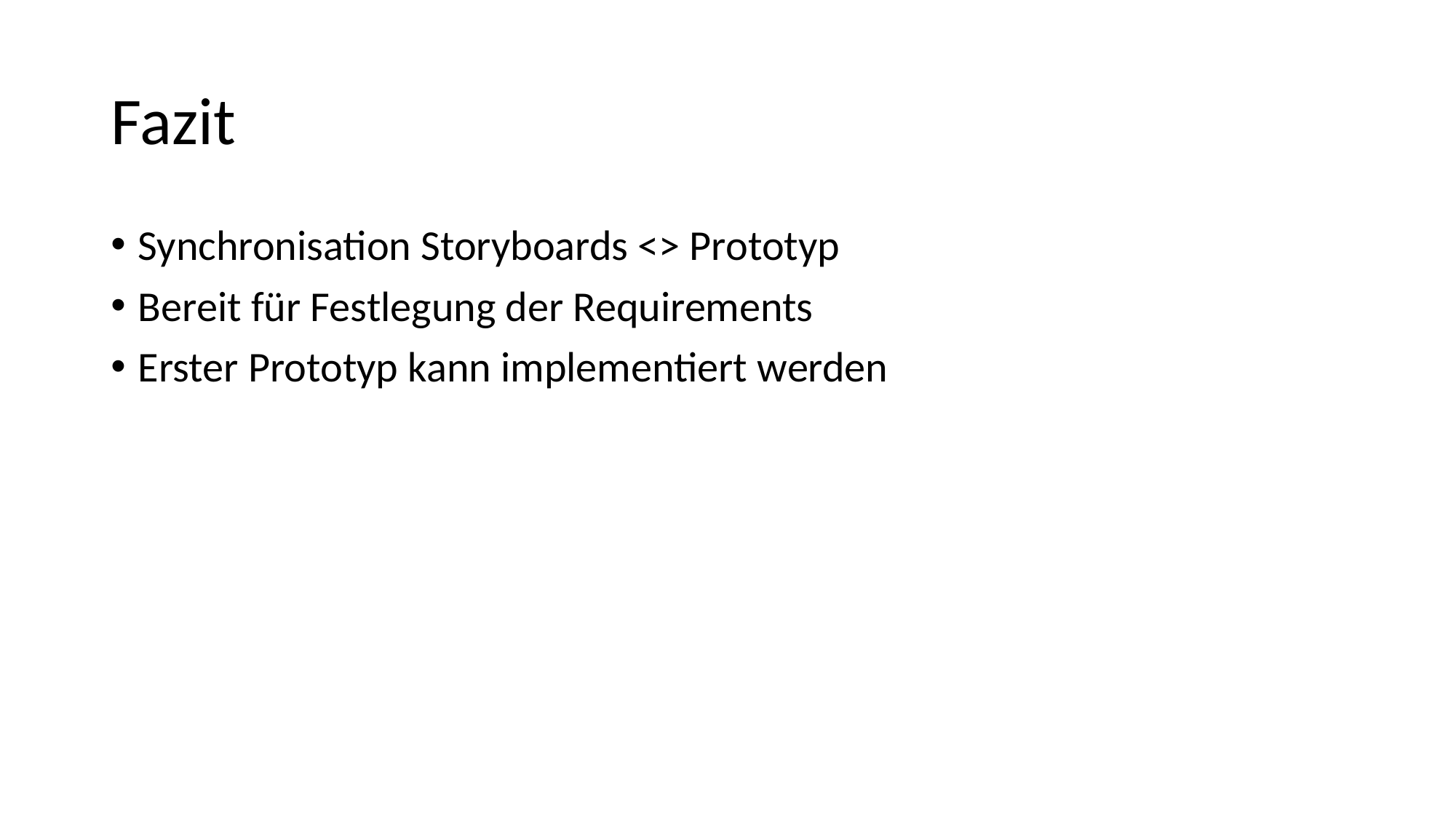

# Fazit
Synchronisation Storyboards <> Prototyp
Bereit für Festlegung der Requirements
Erster Prototyp kann implementiert werden